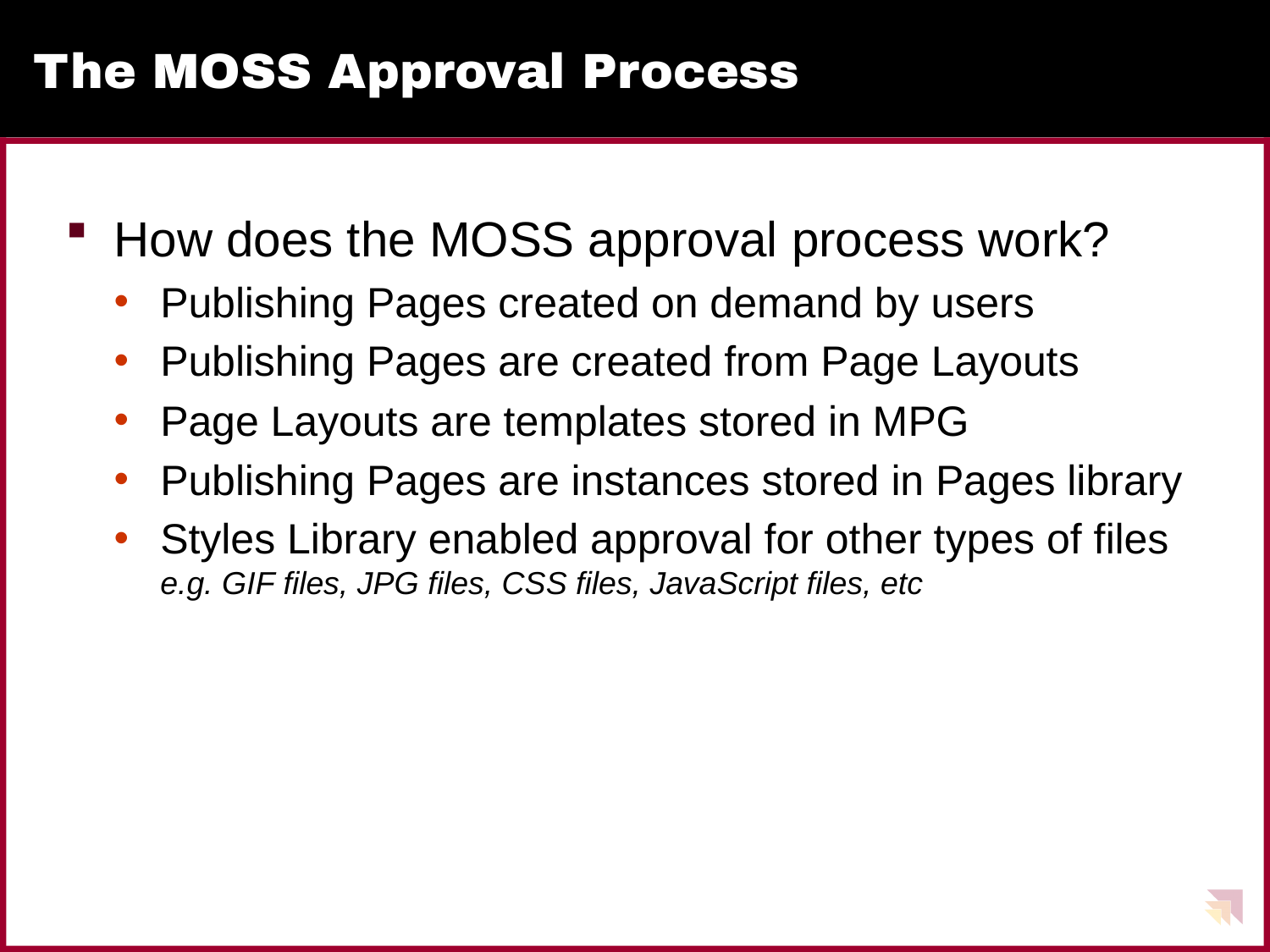

# The MOSS Approval Process
How does the MOSS approval process work?
Publishing Pages created on demand by users
Publishing Pages are created from Page Layouts
Page Layouts are templates stored in MPG
Publishing Pages are instances stored in Pages library
Styles Library enabled approval for other types of files
e.g. GIF files, JPG files, CSS files, JavaScript files, etc